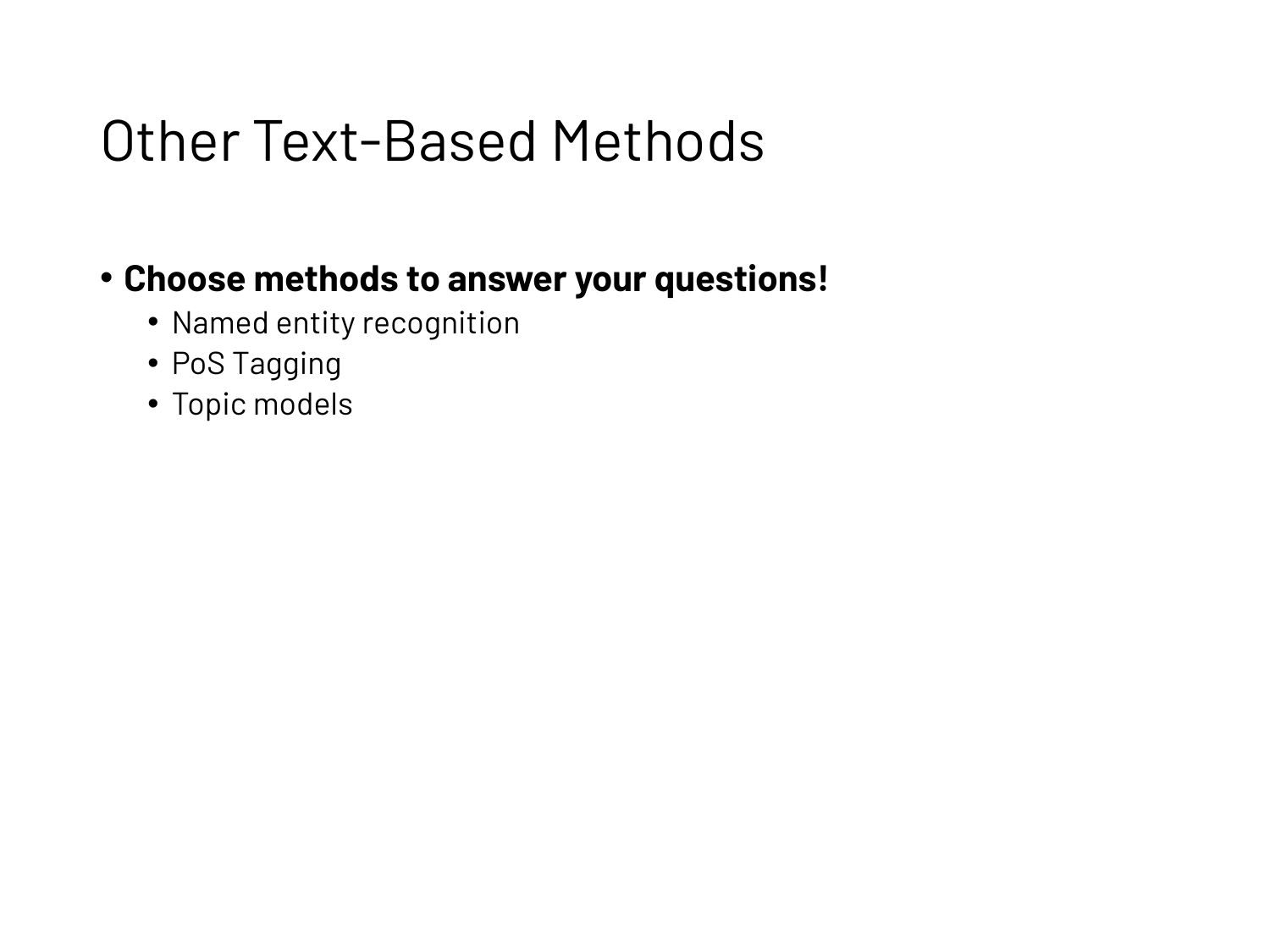

# Other Text-Based Methods
Choose methods to answer your questions!
Named entity recognition
PoS Tagging
Topic models